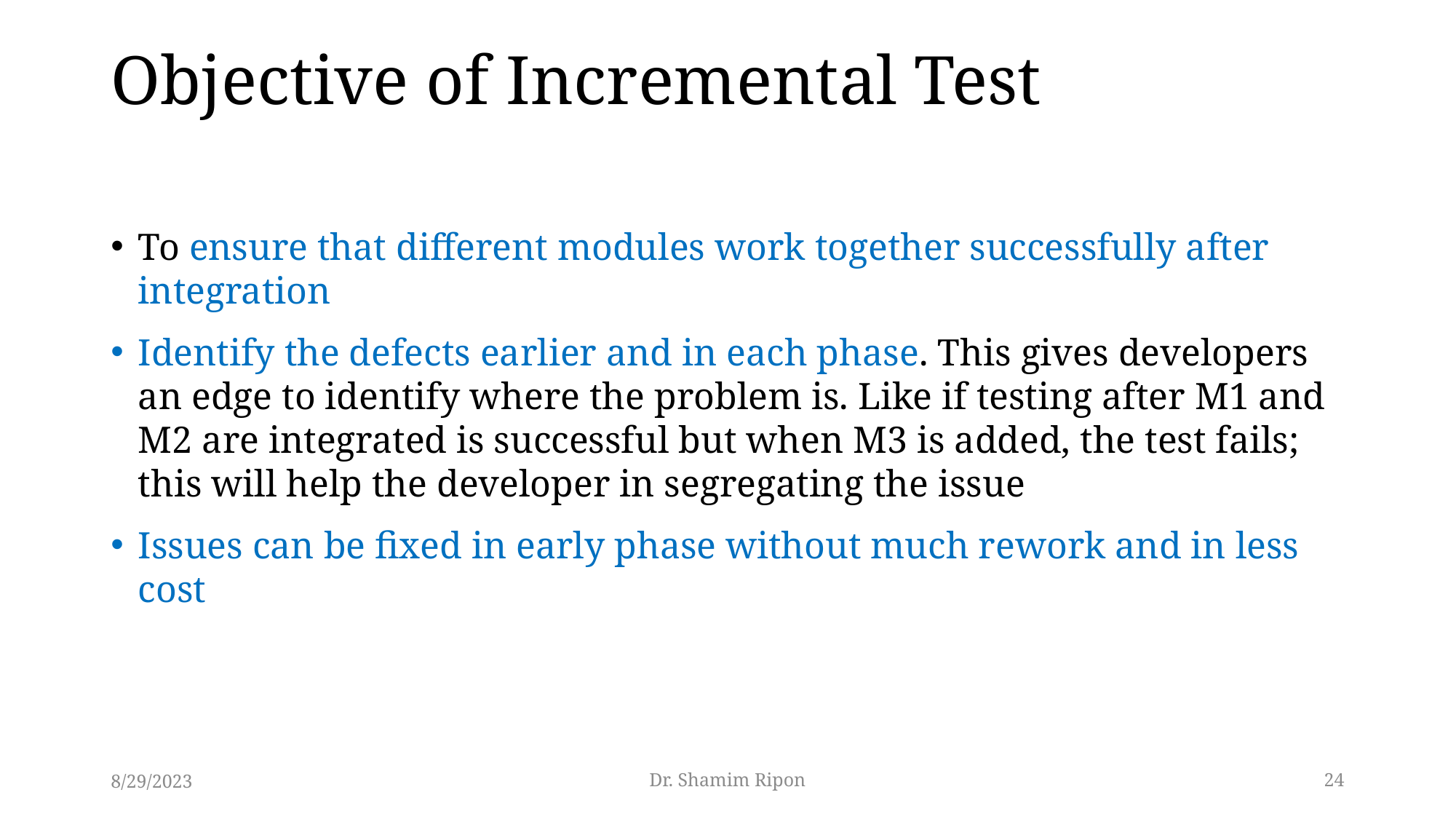

# Objective of Incremental Test
To ensure that different modules work together successfully after integration
Identify the defects earlier and in each phase. This gives developers an edge to identify where the problem is. Like if testing after M1 and M2 are integrated is successful but when M3 is added, the test fails; this will help the developer in segregating the issue
Issues can be fixed in early phase without much rework and in less cost

8/29/2023
Dr. Shamim Ripon
24